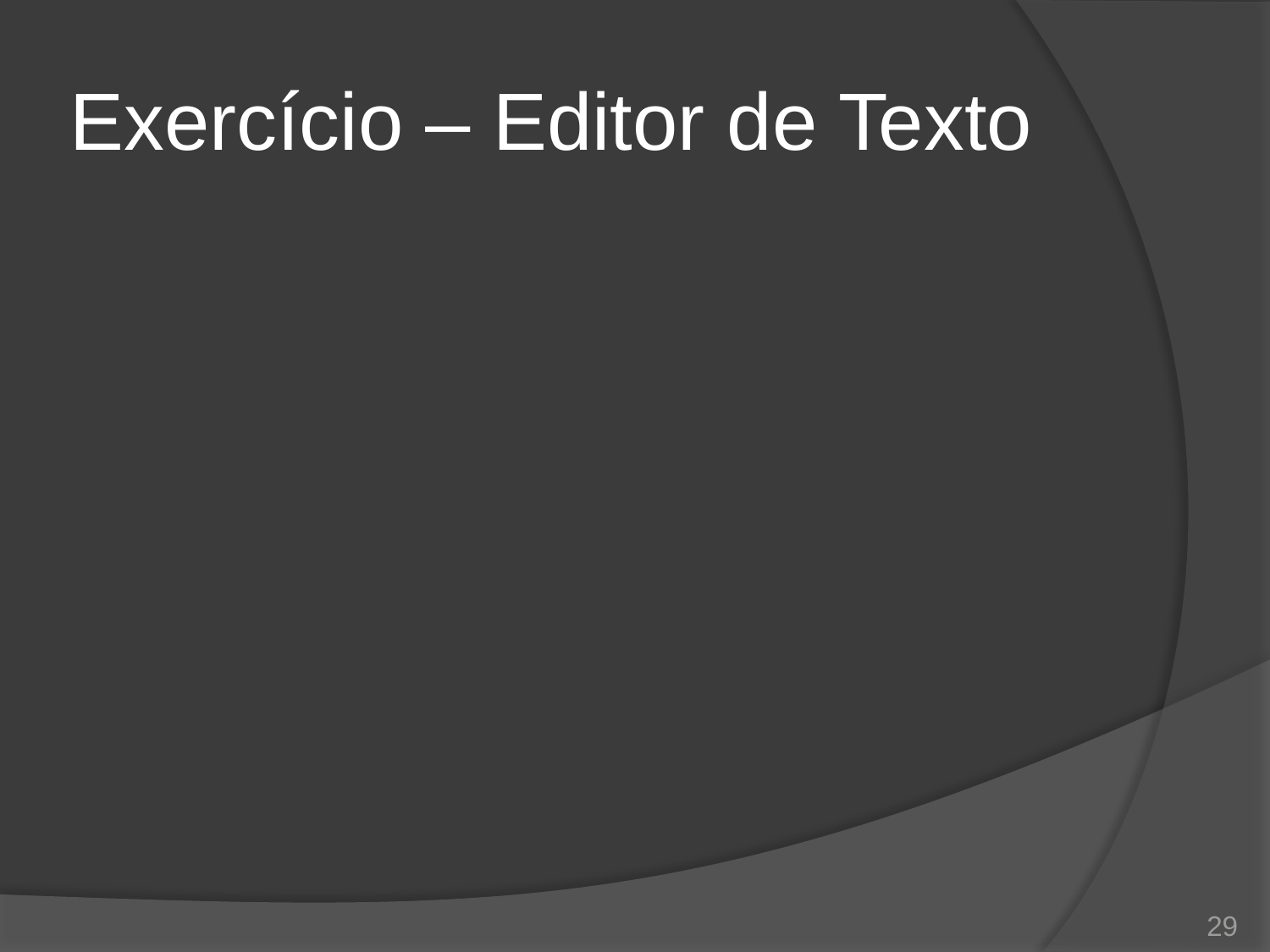

# Exercício – Editor de Texto

29